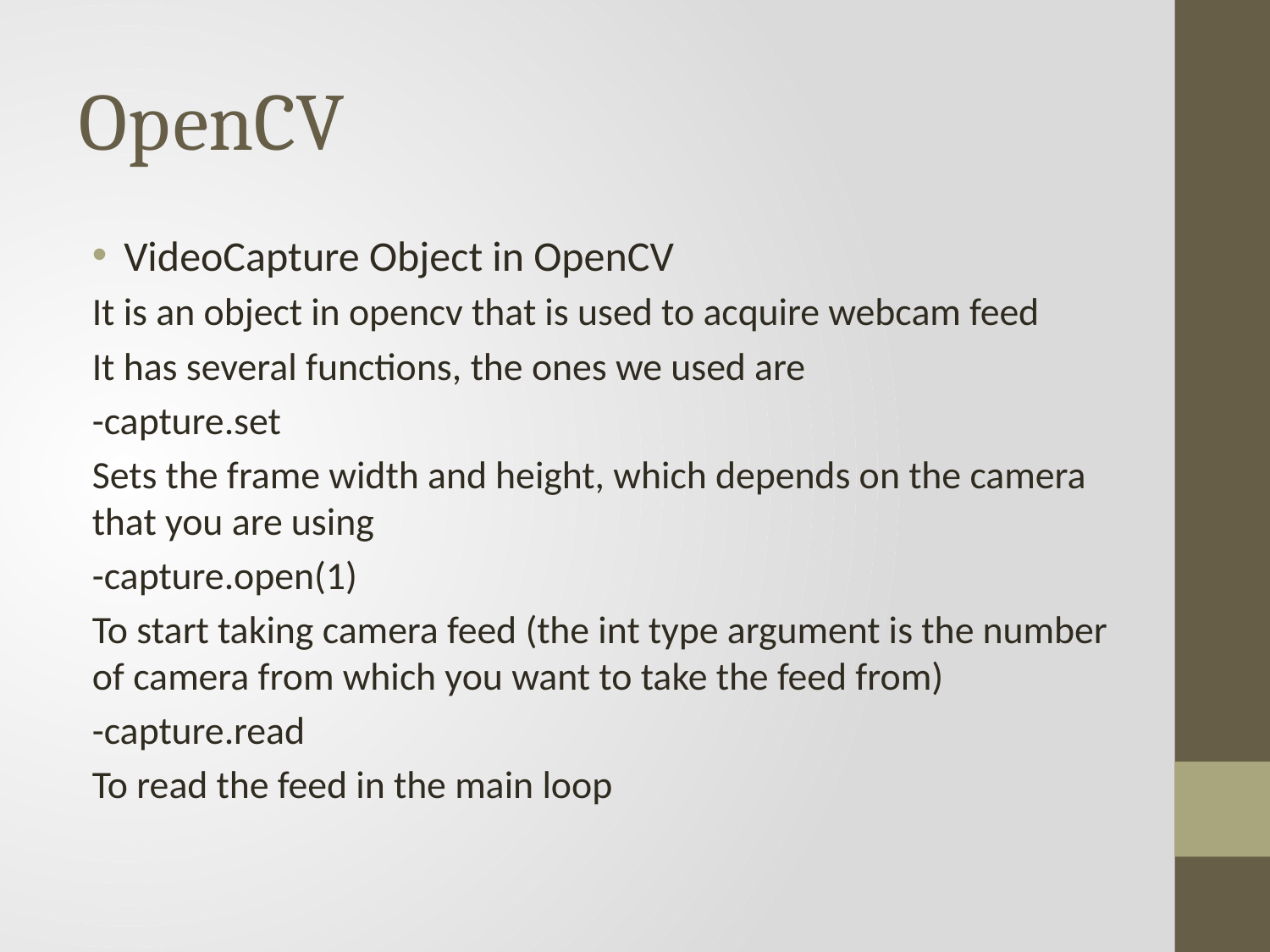

# OpenCV
VideoCapture Object in OpenCV
It is an object in opencv that is used to acquire webcam feed
It has several functions, the ones we used are
-capture.set
Sets the frame width and height, which depends on the camera that you are using
-capture.open(1)
To start taking camera feed (the int type argument is the number of camera from which you want to take the feed from)
-capture.read
To read the feed in the main loop